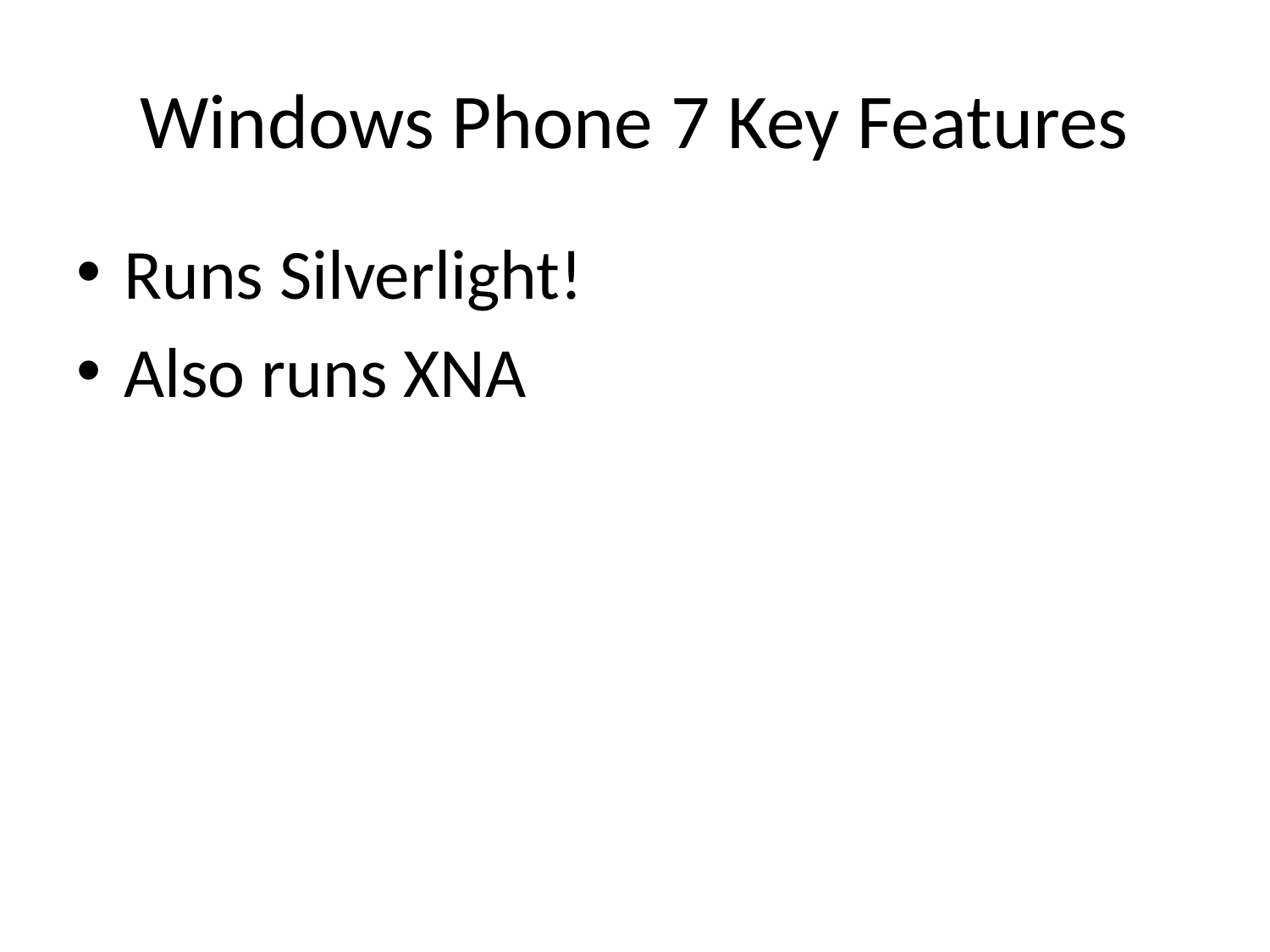

# Windows Phone 7 Key Features
Runs Silverlight!
Also runs XNA